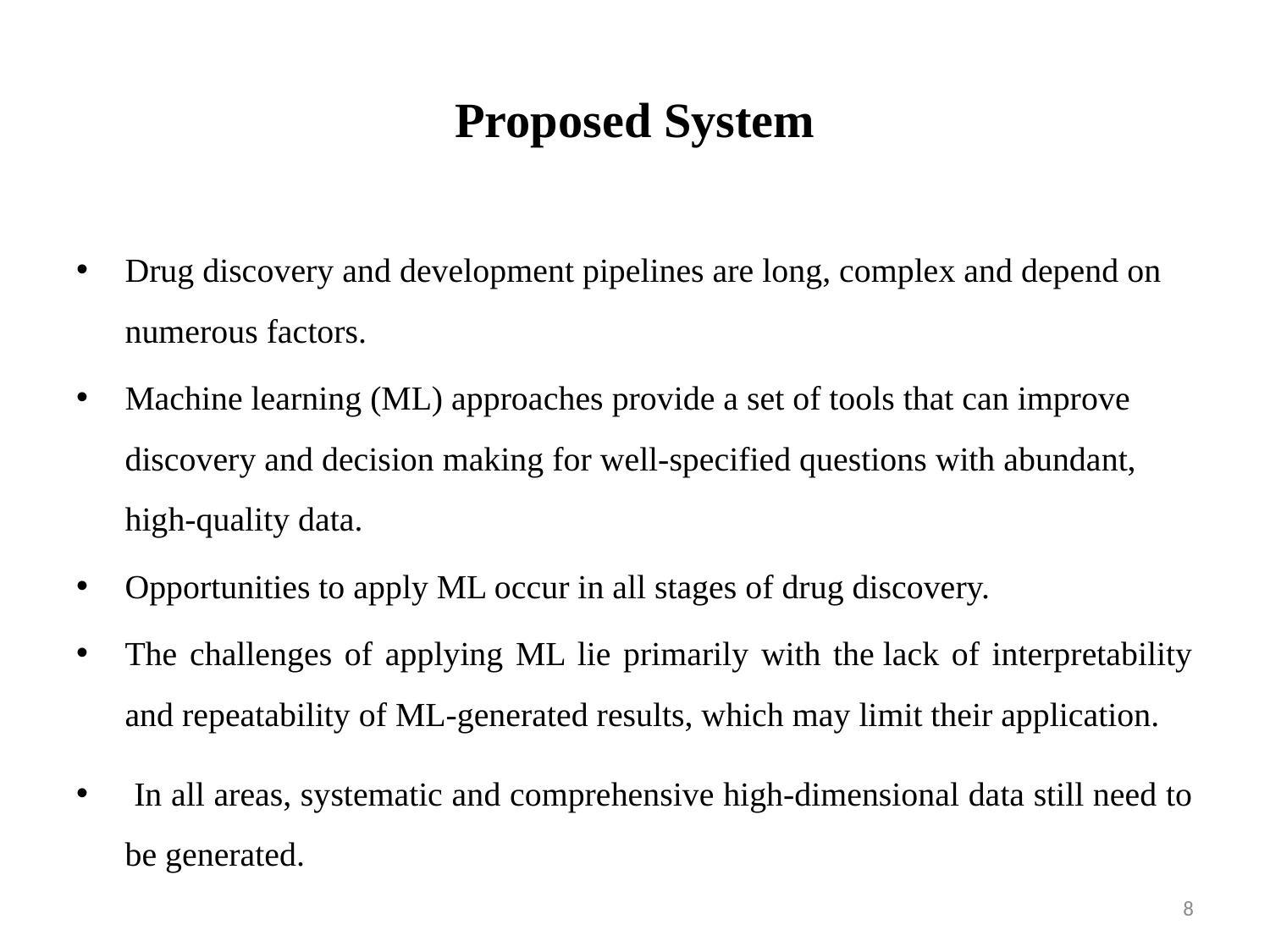

# Proposed System
Drug discovery and development pipelines are long, complex and depend on numerous factors.
Machine learning (ML) approaches provide a set of tools that can improve discovery and decision making for well-specified questions with abundant, high-quality data.
Opportunities to apply ML occur in all stages of drug discovery.
The challenges of applying ML lie primarily with the lack of interpretability and repeatability of ML-generated results, which may limit their application.
 In all areas, systematic and comprehensive high-dimensional data still need to be generated.

8